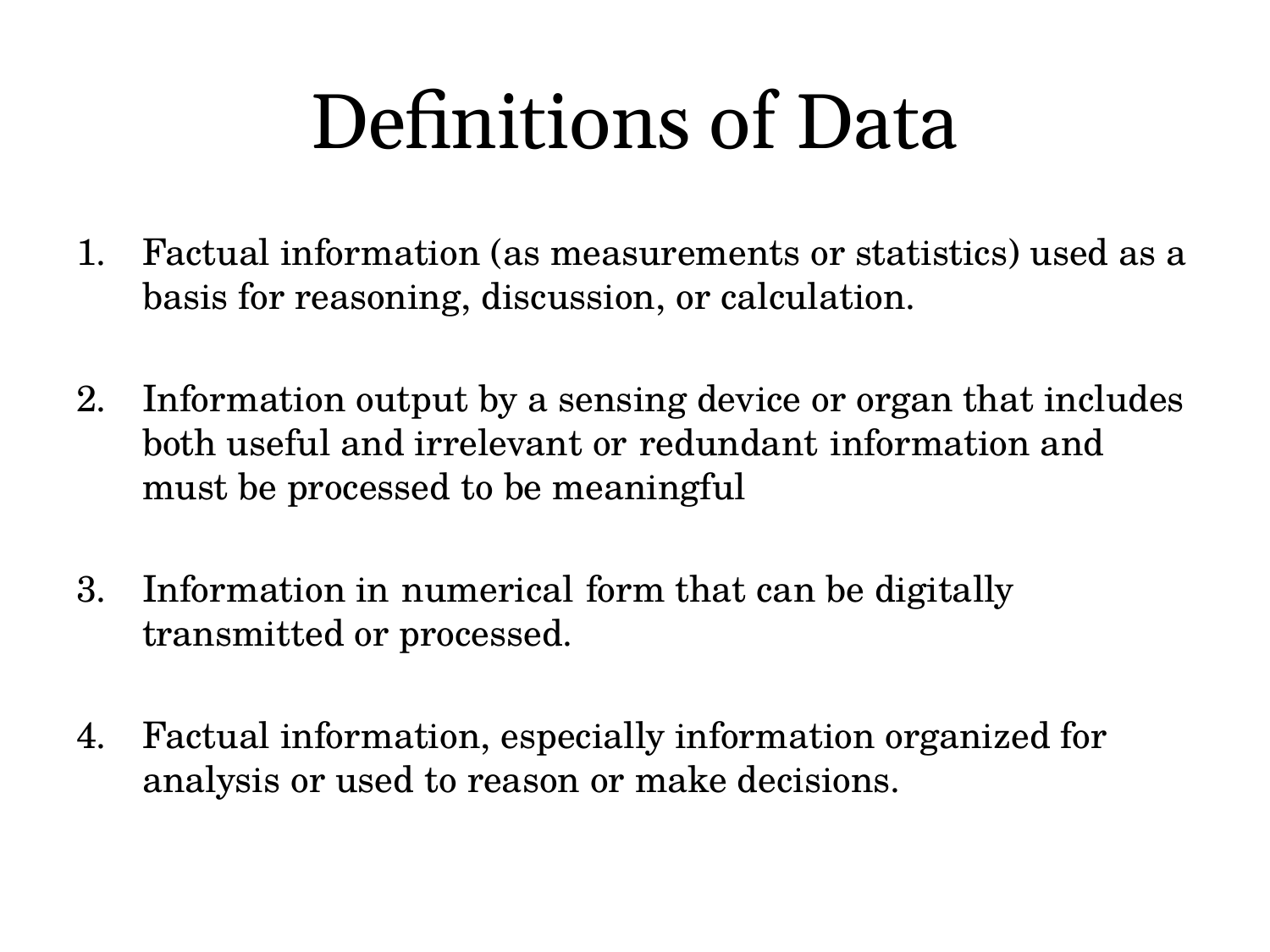

# Definitions of Data
Factual information (as measurements or statistics) used as a basis for reasoning, discussion, or calculation.

Information output by a sensing device or organ that includes both useful and irrelevant or redundant information and must be processed to be meaningful

Information in numerical form that can be digitally transmitted or processed.

Factual information, especially information organized for analysis or used to reason or make decisions.